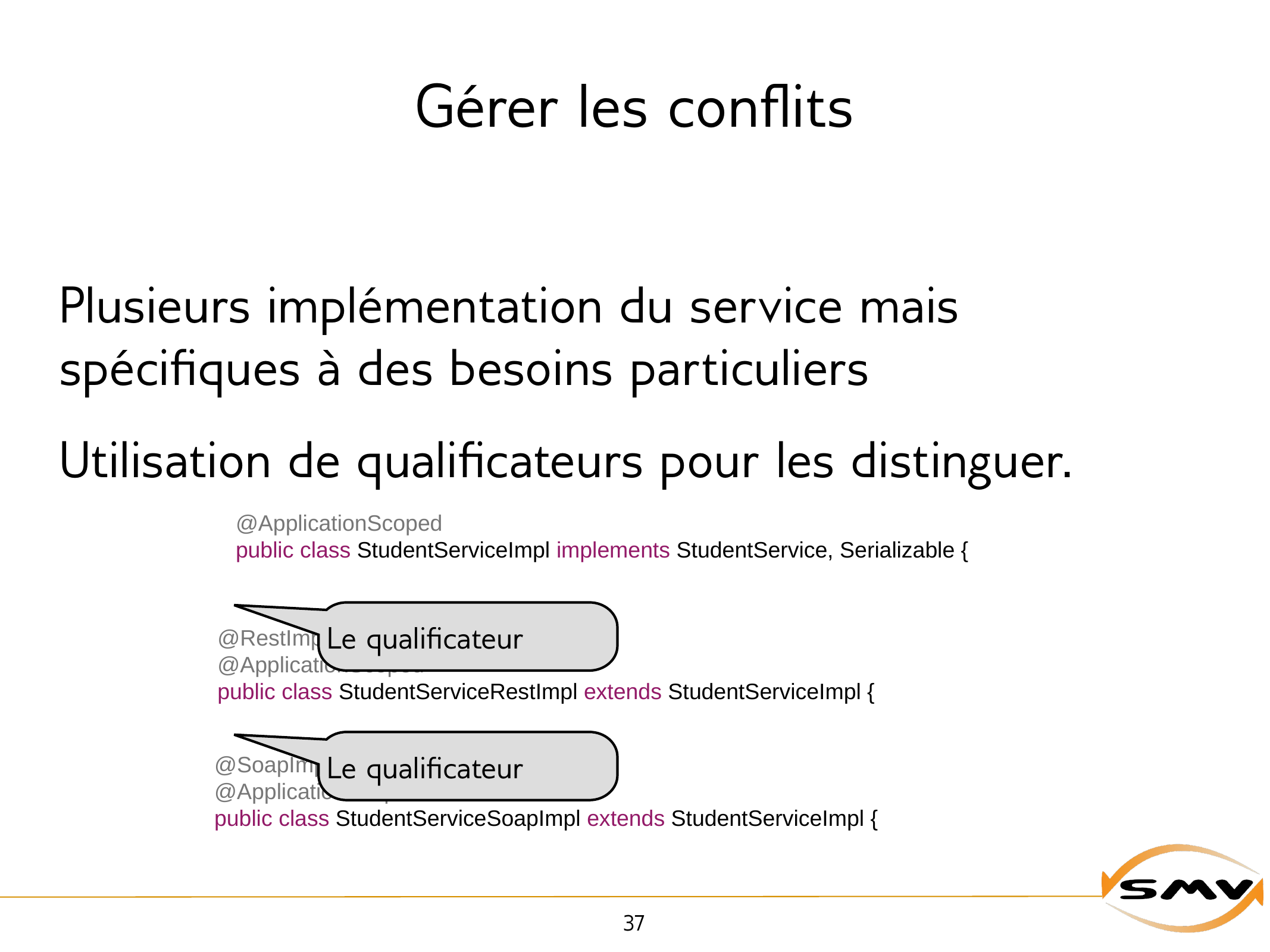

# Gérer les conflits
Plusieurs implémentation du service mais spécifiques à des besoins particuliers
Utilisation de qualificateurs pour les distinguer.
@ApplicationScoped
public class StudentServiceImpl implements StudentService, Serializable {
@RestImpl
@ApplicationScoped
public class StudentServiceRestImpl extends StudentServiceImpl {
Le qualificateur
@SoapImpl
@ApplicationScoped
public class StudentServiceSoapImpl extends StudentServiceImpl {
Le qualificateur
37